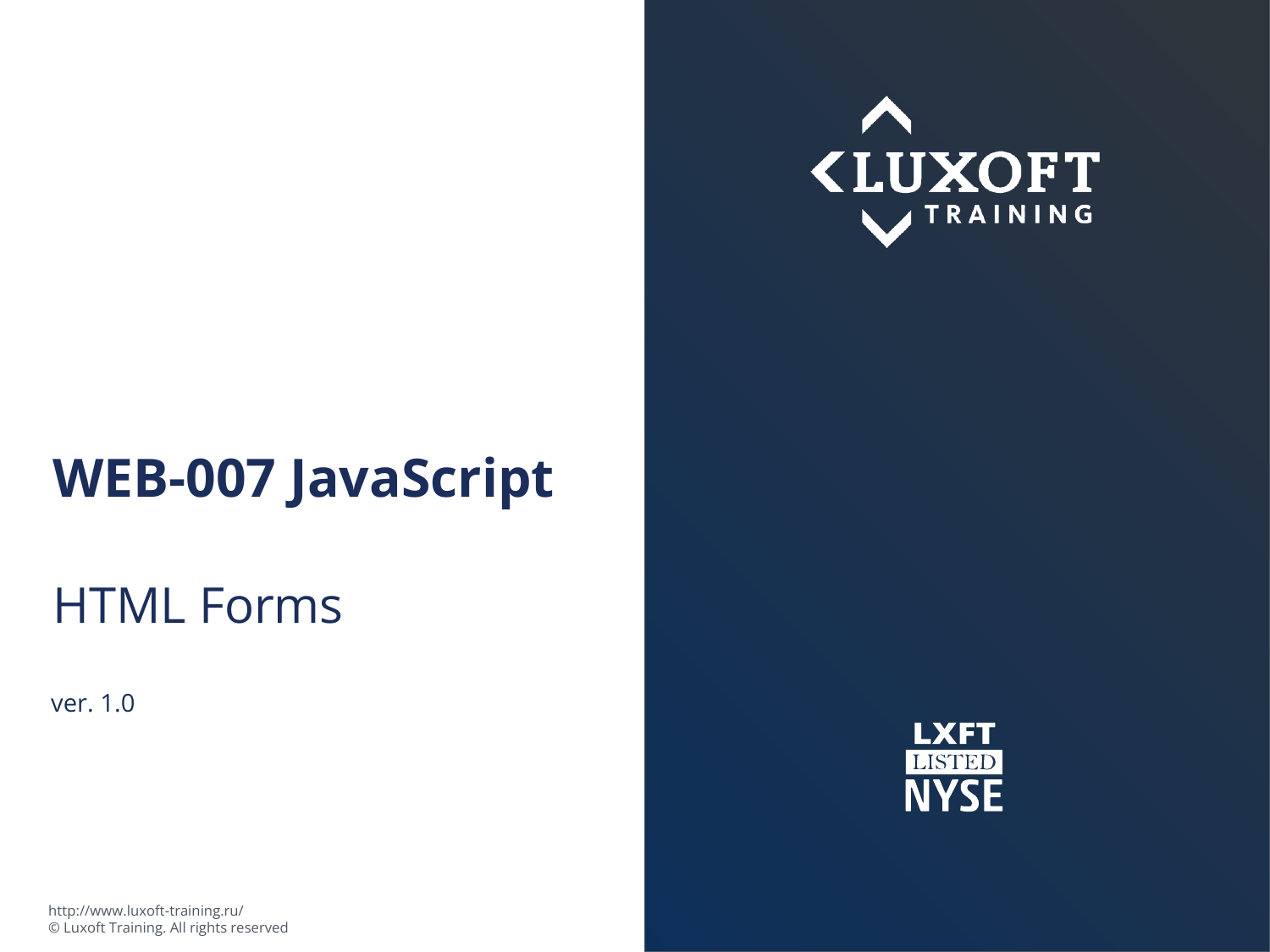

# WEB-007 JavaScript
HTML Forms
ver. 1.0